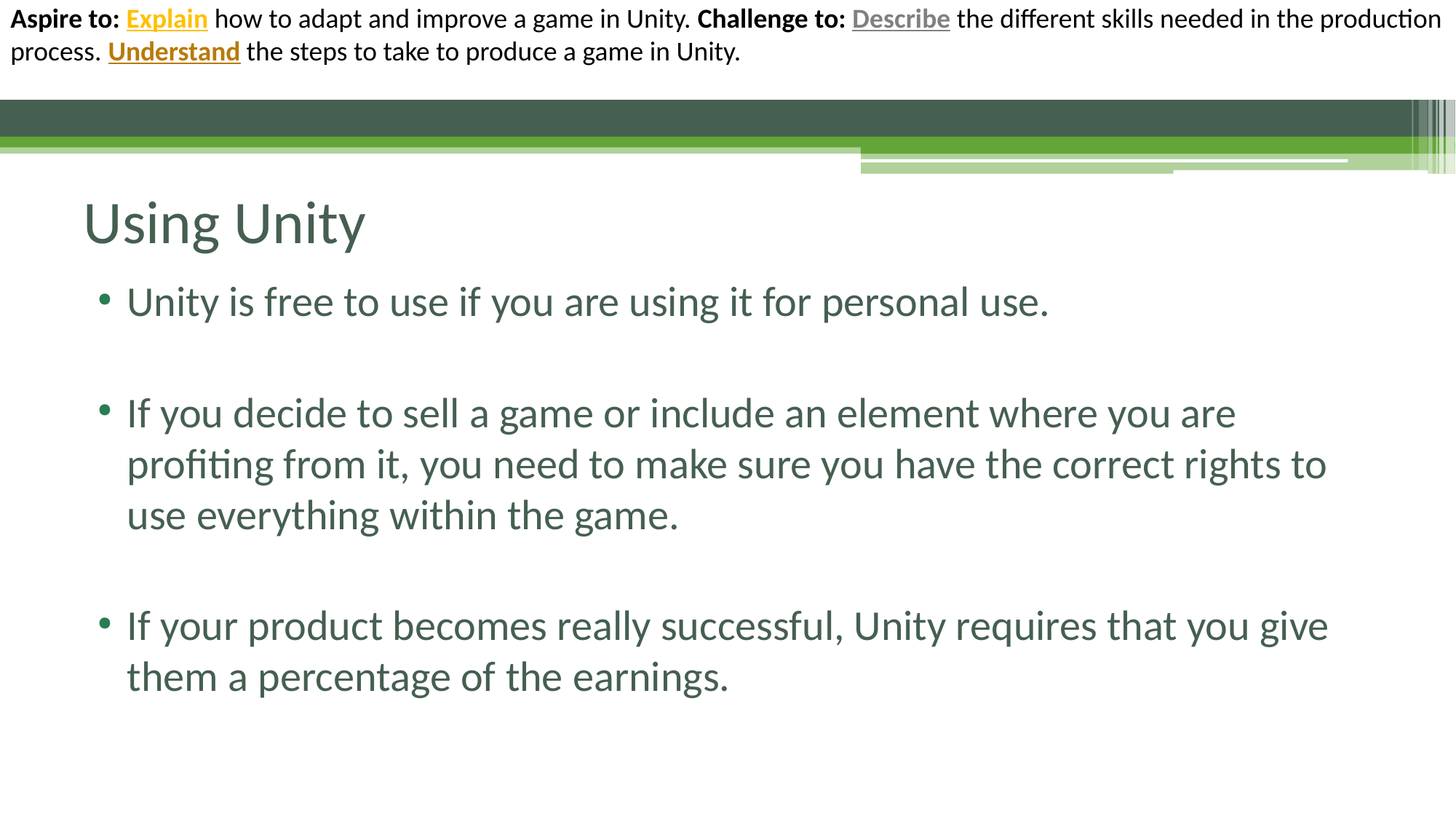

# Using Unity
Unity is free to use if you are using it for personal use.

If you decide to sell a game or include an element where you are profiting from it, you need to make sure you have the correct rights to use everything within the game.

If your product becomes really successful, Unity requires that you give them a percentage of the earnings.